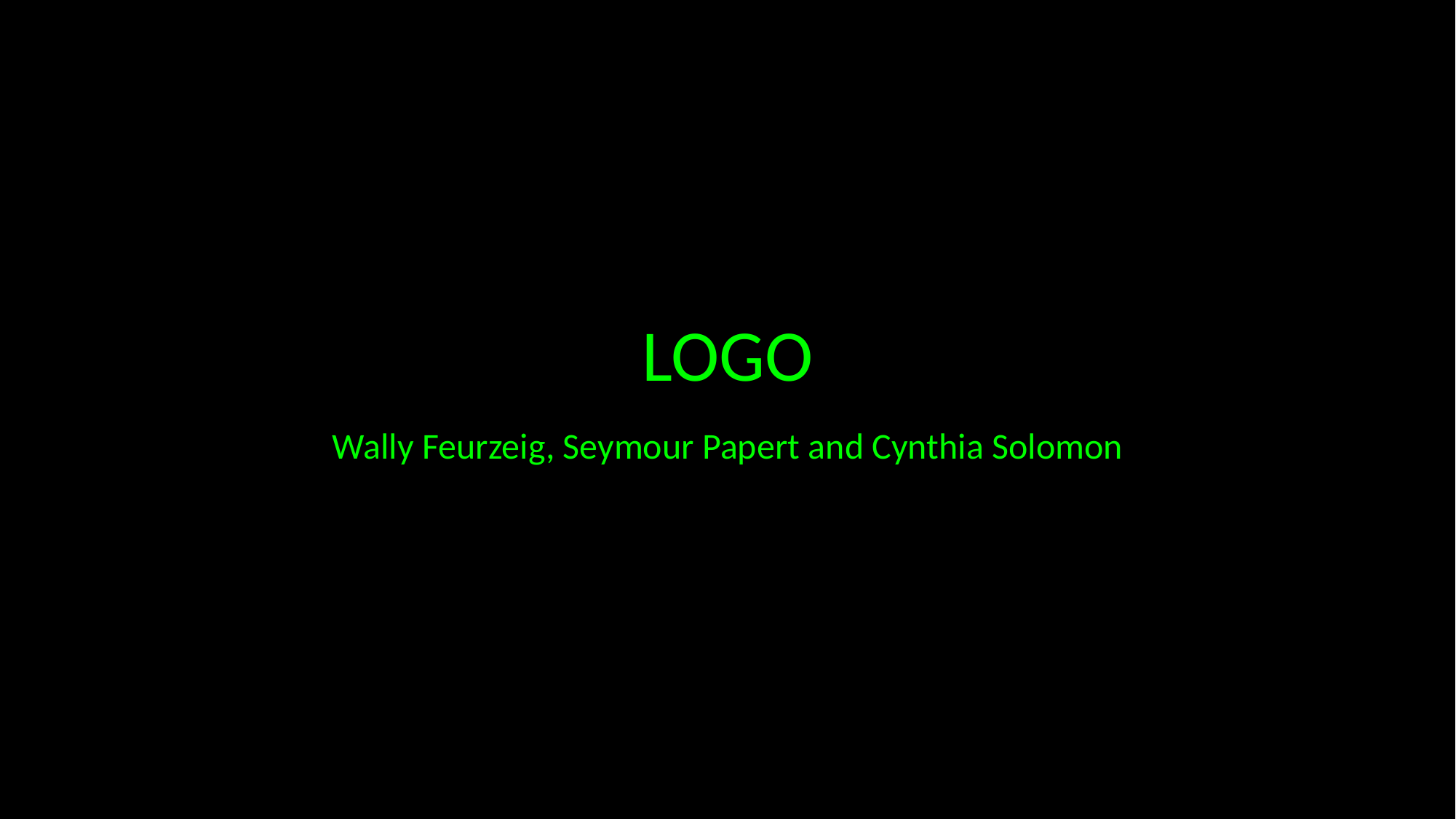

LOGO
Wally Feurzeig, Seymour Papert and Cynthia Solomon